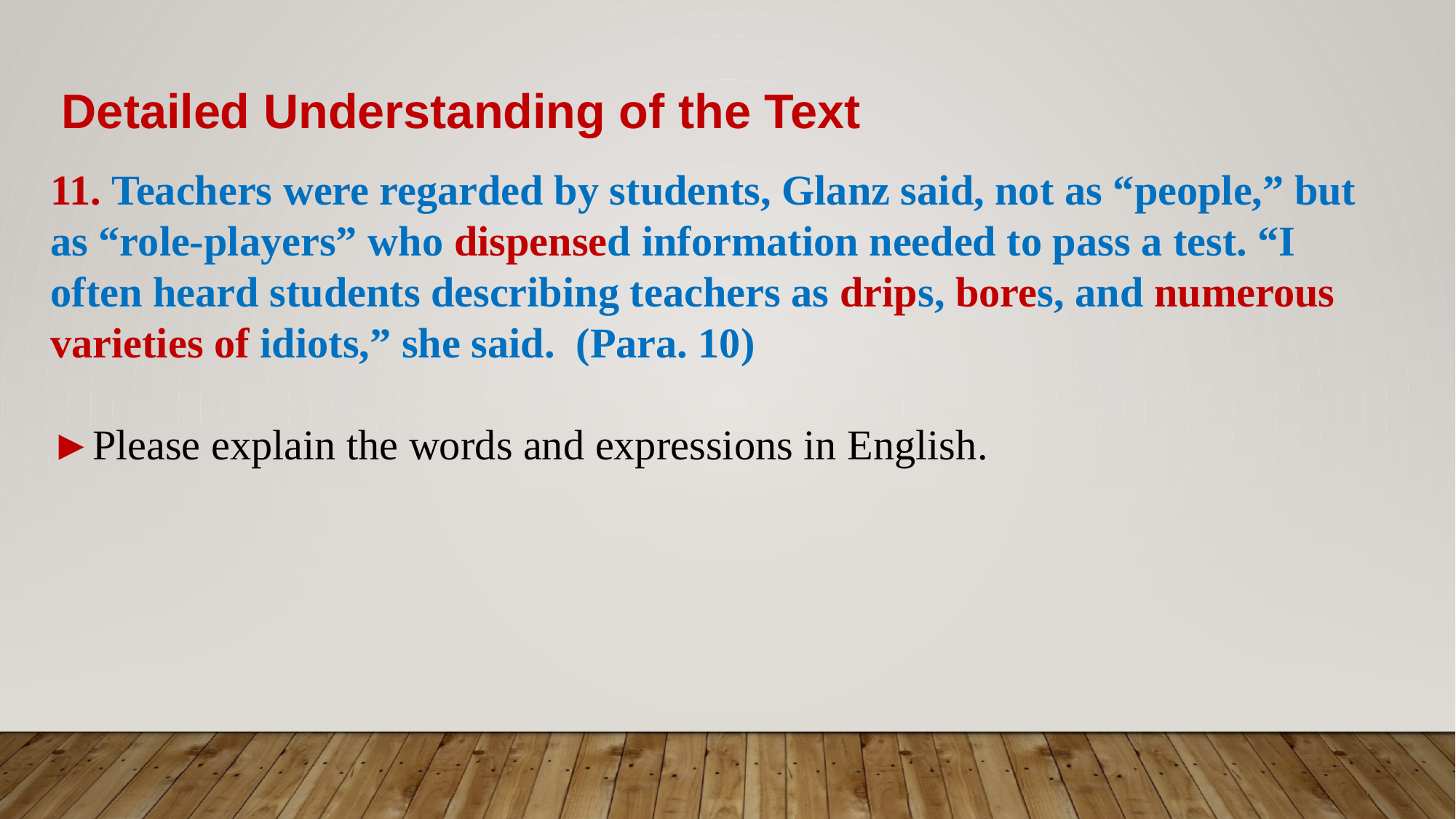

Detailed Understanding of the Text
11. Teachers were regarded by students, Glanz said, not as “people,” but as “role-players” who dispensed information needed to pass a test. “I often heard students describing teachers as drips, bores, and numerous varieties of idiots,” she said.  (Para. 10)

►Please explain the words and expressions in English.